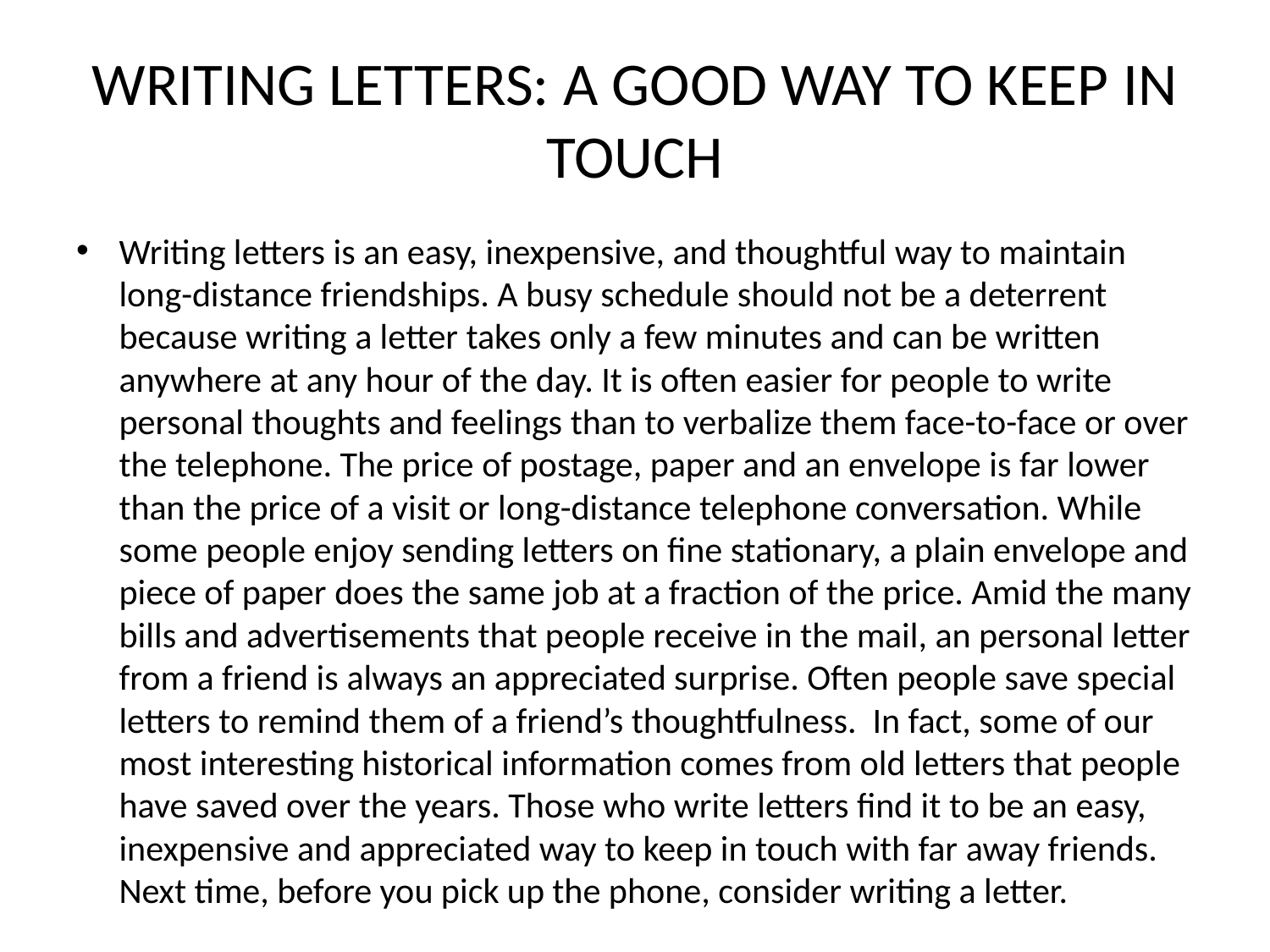

# WRITING LETTERS: A GOOD WAY TO KEEP IN TOUCH
Writing letters is an easy, inexpensive, and thoughtful way to maintain long-distance friendships. A busy schedule should not be a deterrent because writing a letter takes only a few minutes and can be written anywhere at any hour of the day. It is often easier for people to write personal thoughts and feelings than to verbalize them face-to-face or over the telephone. The price of postage, paper and an envelope is far lower than the price of a visit or long-distance telephone conversation. While some people enjoy sending letters on fine stationary, a plain envelope and piece of paper does the same job at a fraction of the price. Amid the many bills and advertisements that people receive in the mail, an personal letter from a friend is always an appreciated surprise. Often people save special letters to remind them of a friend’s thoughtfulness.  In fact, some of our most interesting historical information comes from old letters that people have saved over the years. Those who write letters find it to be an easy, inexpensive and appreciated way to keep in touch with far away friends. Next time, before you pick up the phone, consider writing a letter.